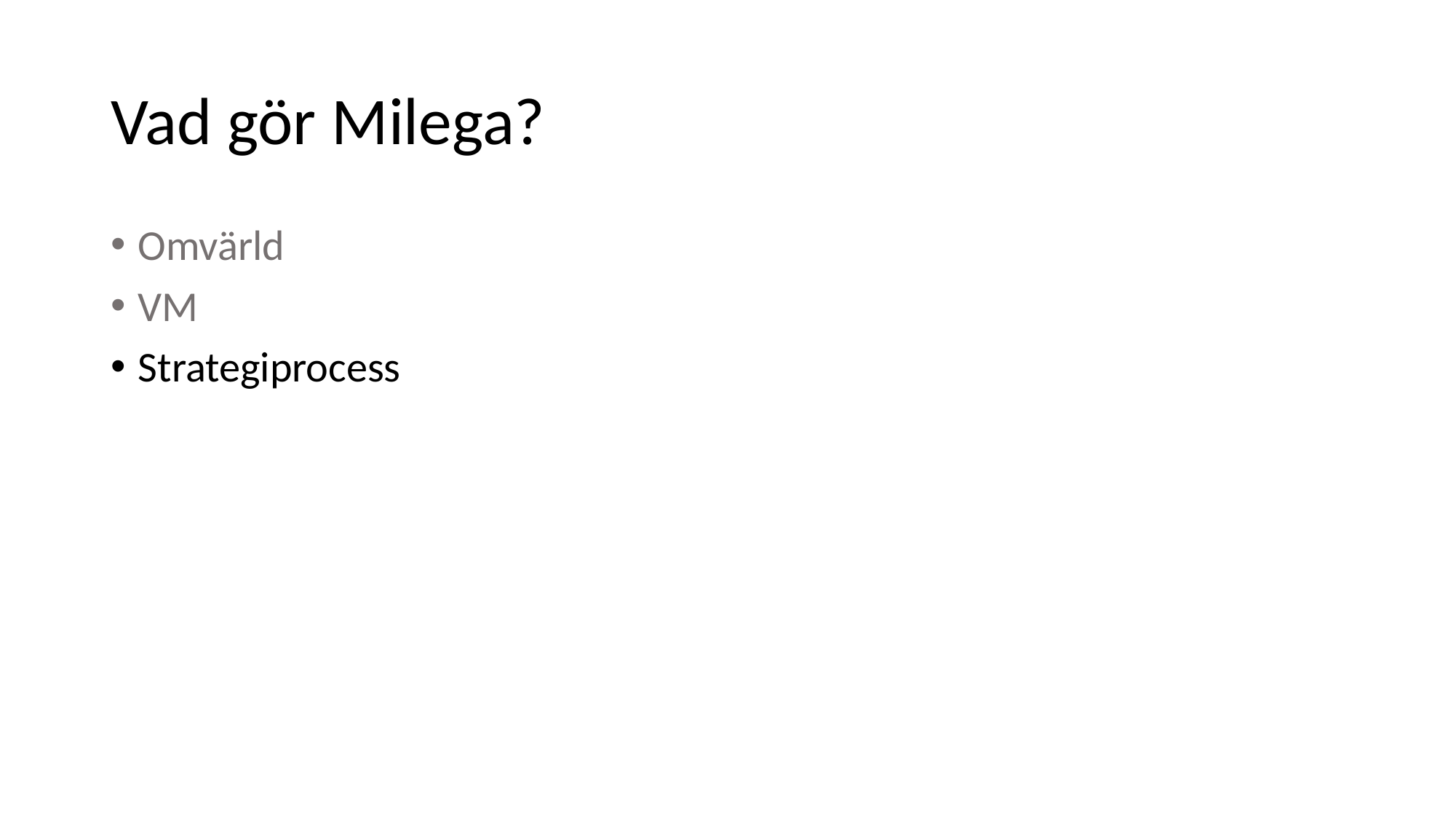

# Vad gör Milega?
Omvärld
VM
Strategiprocess